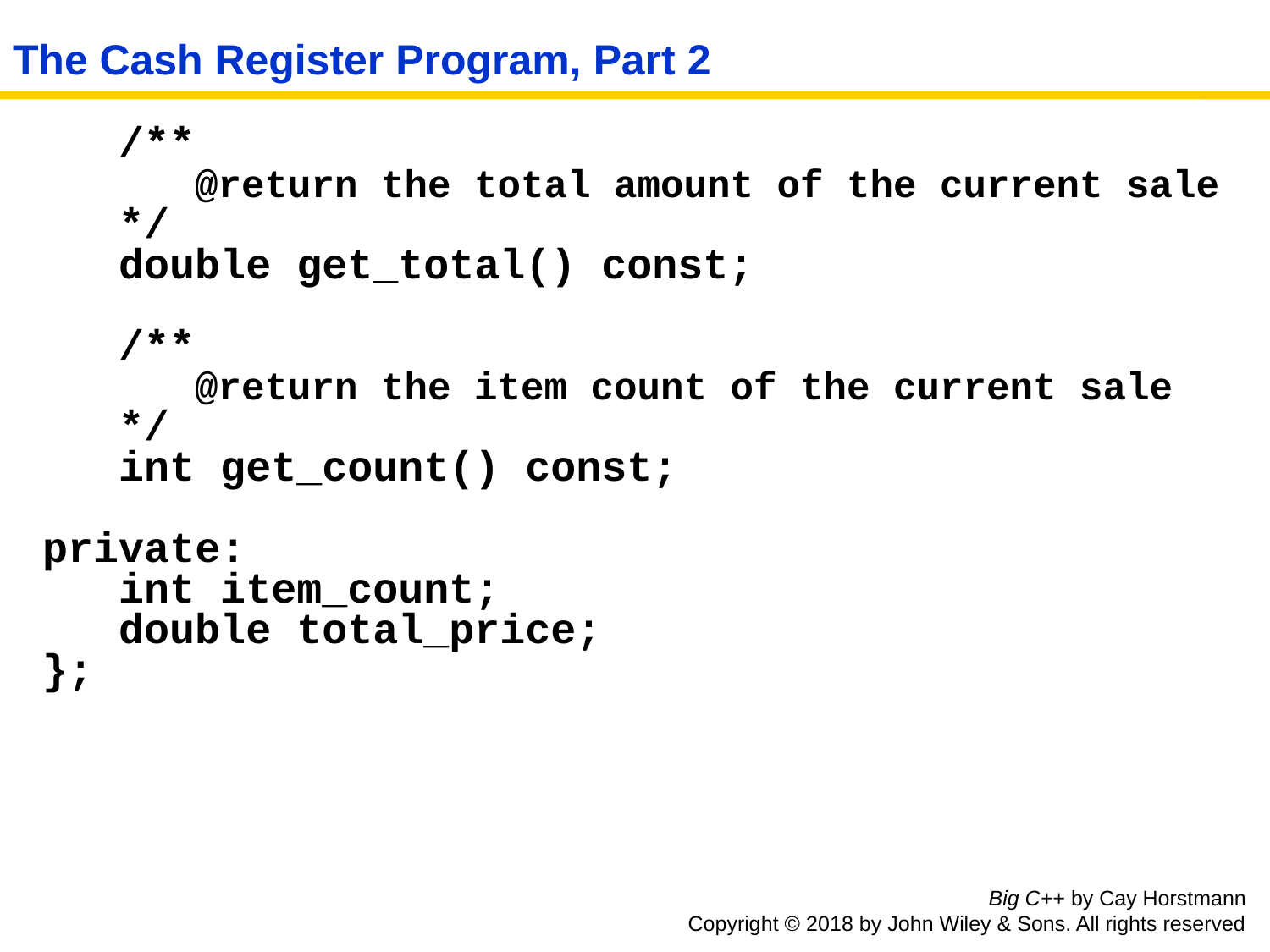

# The Cash Register Program, Part 2
   /**
      @return the total amount of the current sale
   */
   double get_total() const;

   /**
      @return the item count of the current sale
   */
   int get_count() const;

private:
   int item_count;
   double total_price;
};

Big C++ by Cay Horstmann
Copyright © 2018 by John Wiley & Sons. All rights reserved